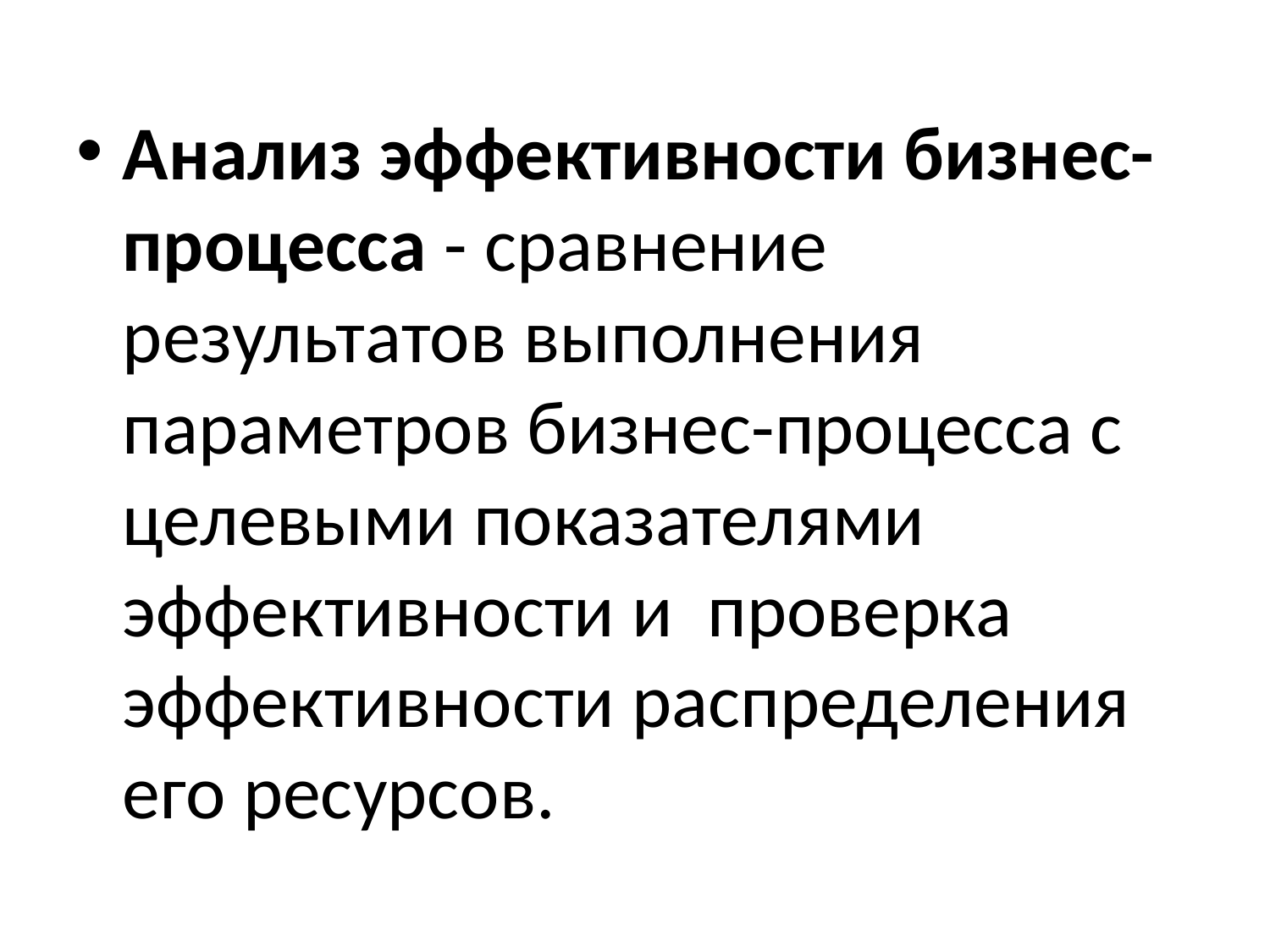

Анализ эффективности бизнес-процесса - сравнение результатов выполнения  параметров бизнес-процесса с целевыми показателями эффективности и  проверка эффективности распределения его ресурсов.